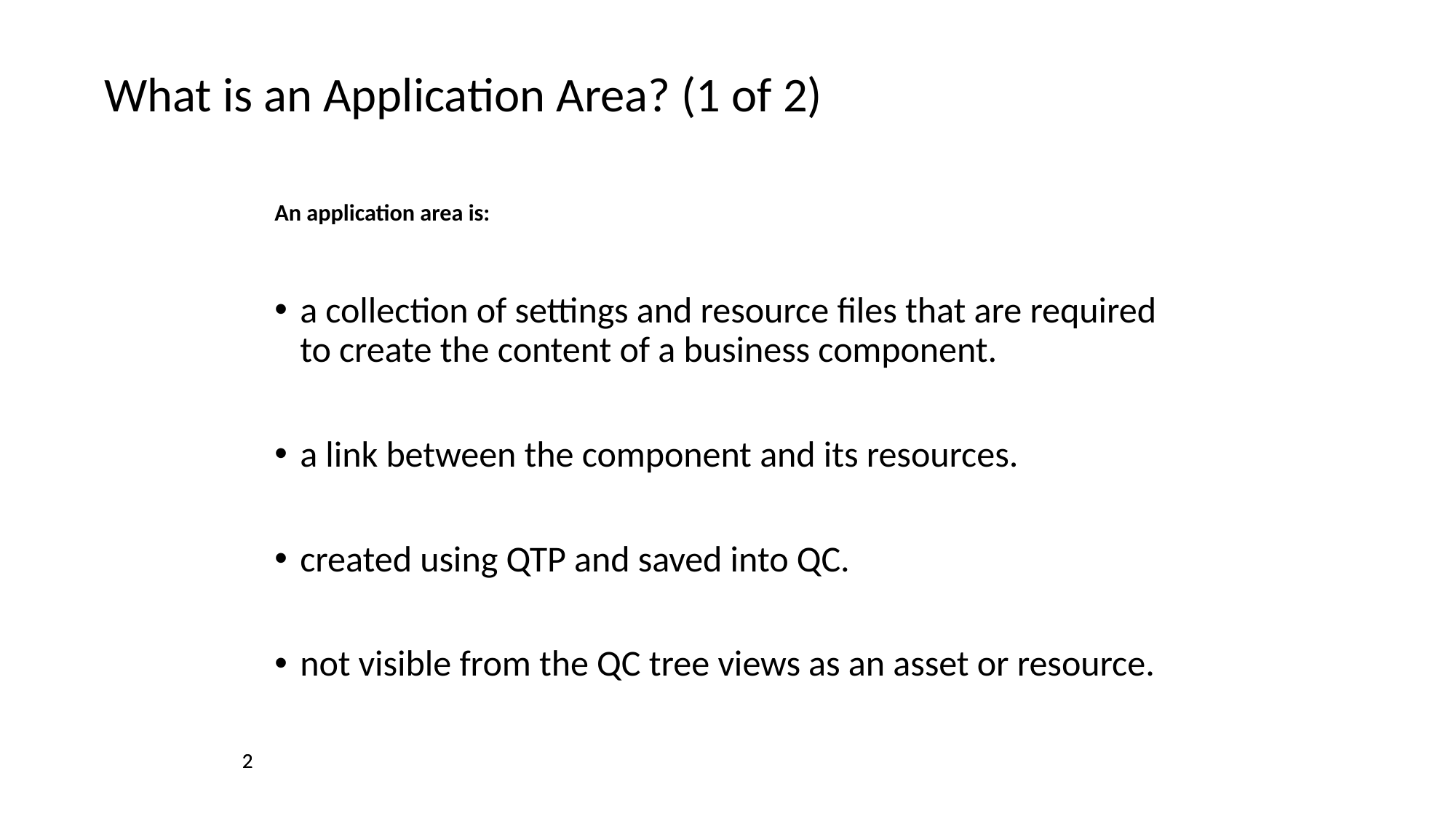

What is an Application Area? (1 of 2)
An application area is:

a collection of settings and resource files that are required to create the content of a business component.

a link between the component and its resources.

created using QTP and saved into QC.

not visible from the QC tree views as an asset or resource.

2
2